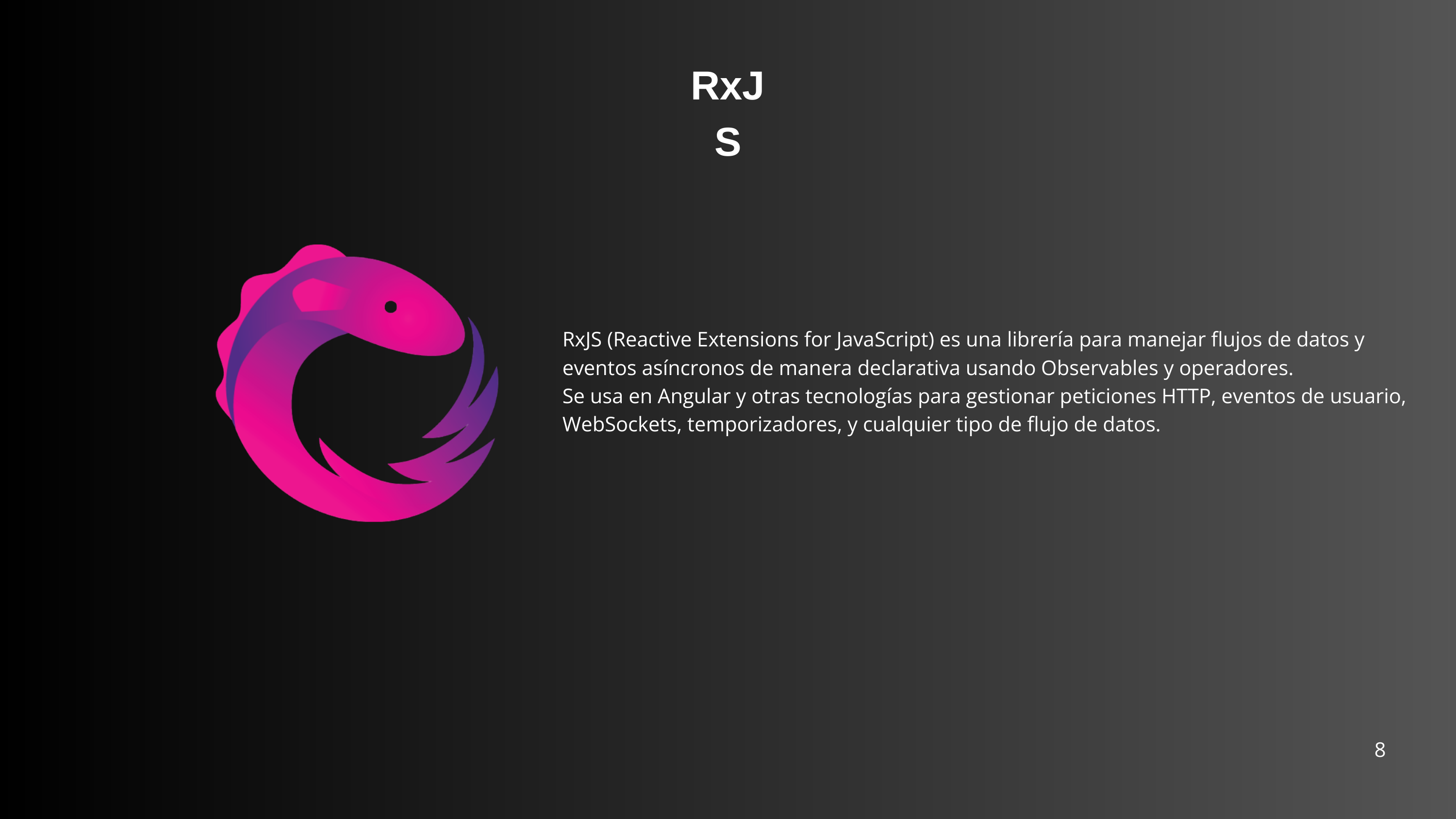

RxJS

RxJS (Reactive Extensions for JavaScript) es una librería para manejar flujos de datos y eventos asíncronos de manera declarativa usando Observables y operadores.
Se usa en Angular y otras tecnologías para gestionar peticiones HTTP, eventos de usuario, WebSockets, temporizadores, y cualquier tipo de flujo de datos.
8